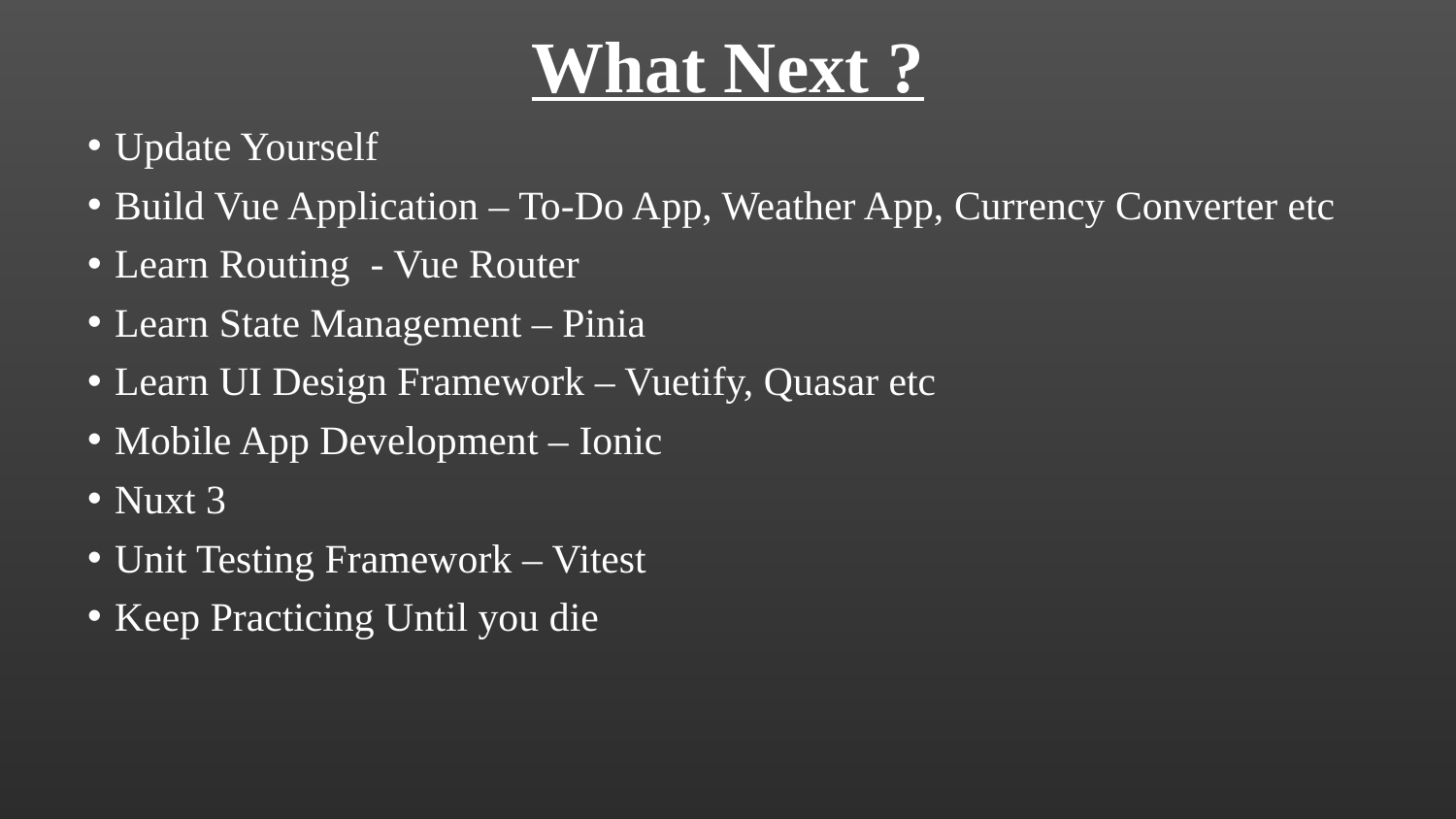

What Next ?
Update Yourself
Build Vue Application – To-Do App, Weather App, Currency Converter etc
Learn Routing  - Vue Router
Learn State Management – Pinia
Learn UI Design Framework – Vuetify, Quasar etc
Mobile App Development – Ionic
Nuxt 3
Unit Testing Framework – Vitest
Keep Practicing Until you die